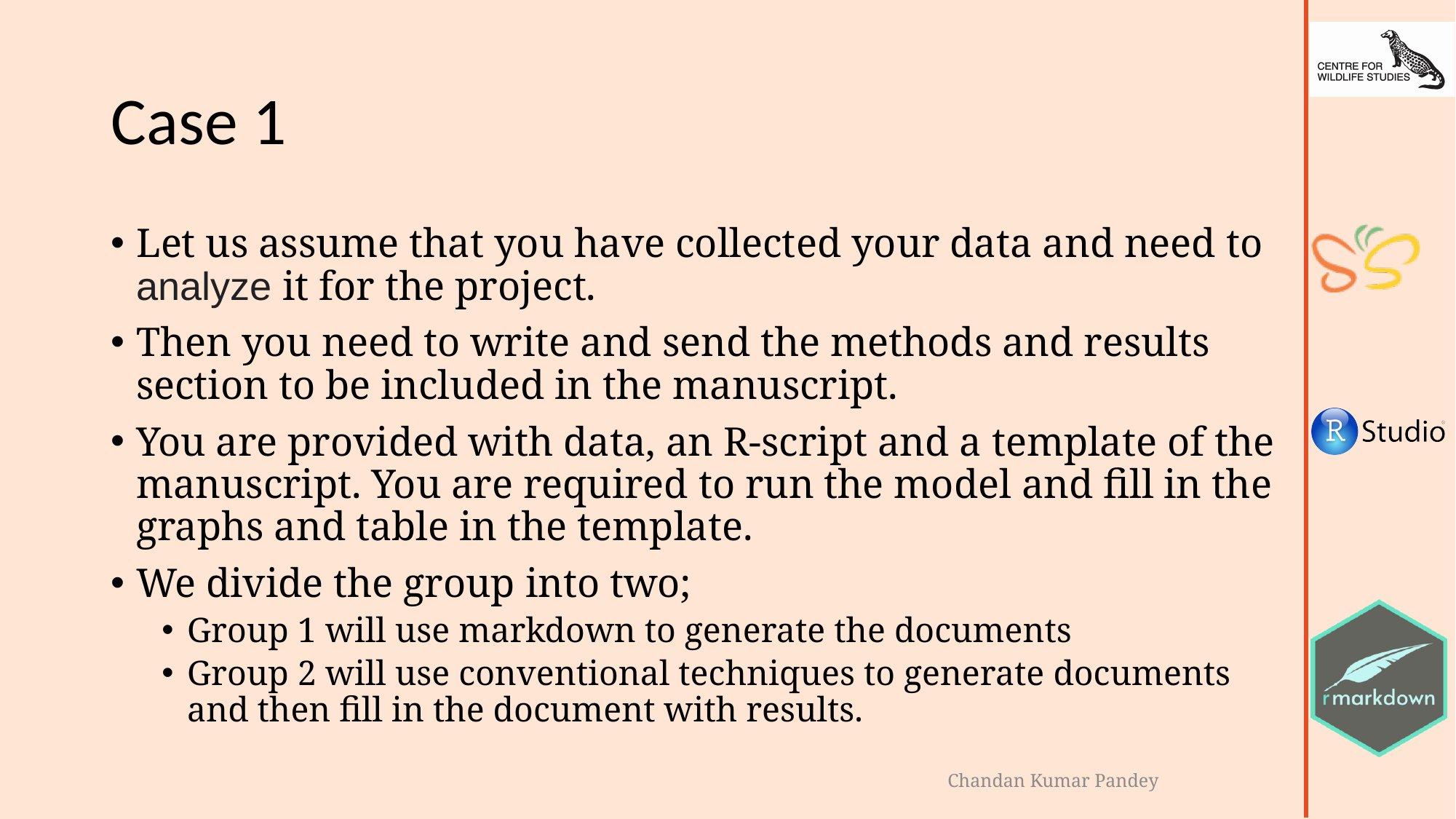

# Case 1
Let us assume that you have collected your data and need to analyze it for the project.
Then you need to write and send the methods and results section to be included in the manuscript.
You are provided with data, an R-script and a template of the manuscript. You are required to run the model and fill in the graphs and table in the template.
We divide the group into two;
Group 1 will use markdown to generate the documents
Group 2 will use conventional techniques to generate documents and then fill in the document with results.